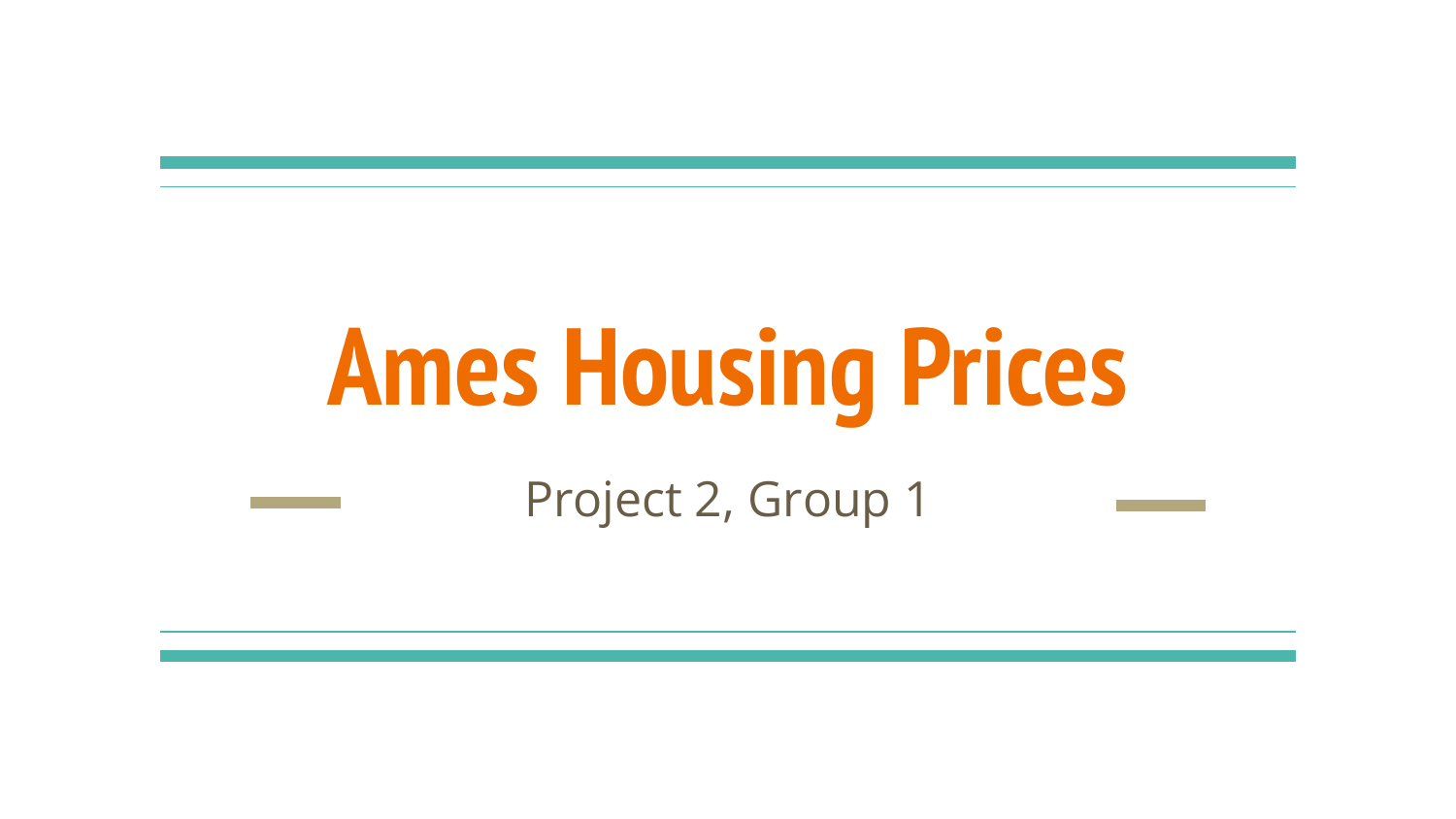

# Ames Housing Prices
Project 2, Group 1